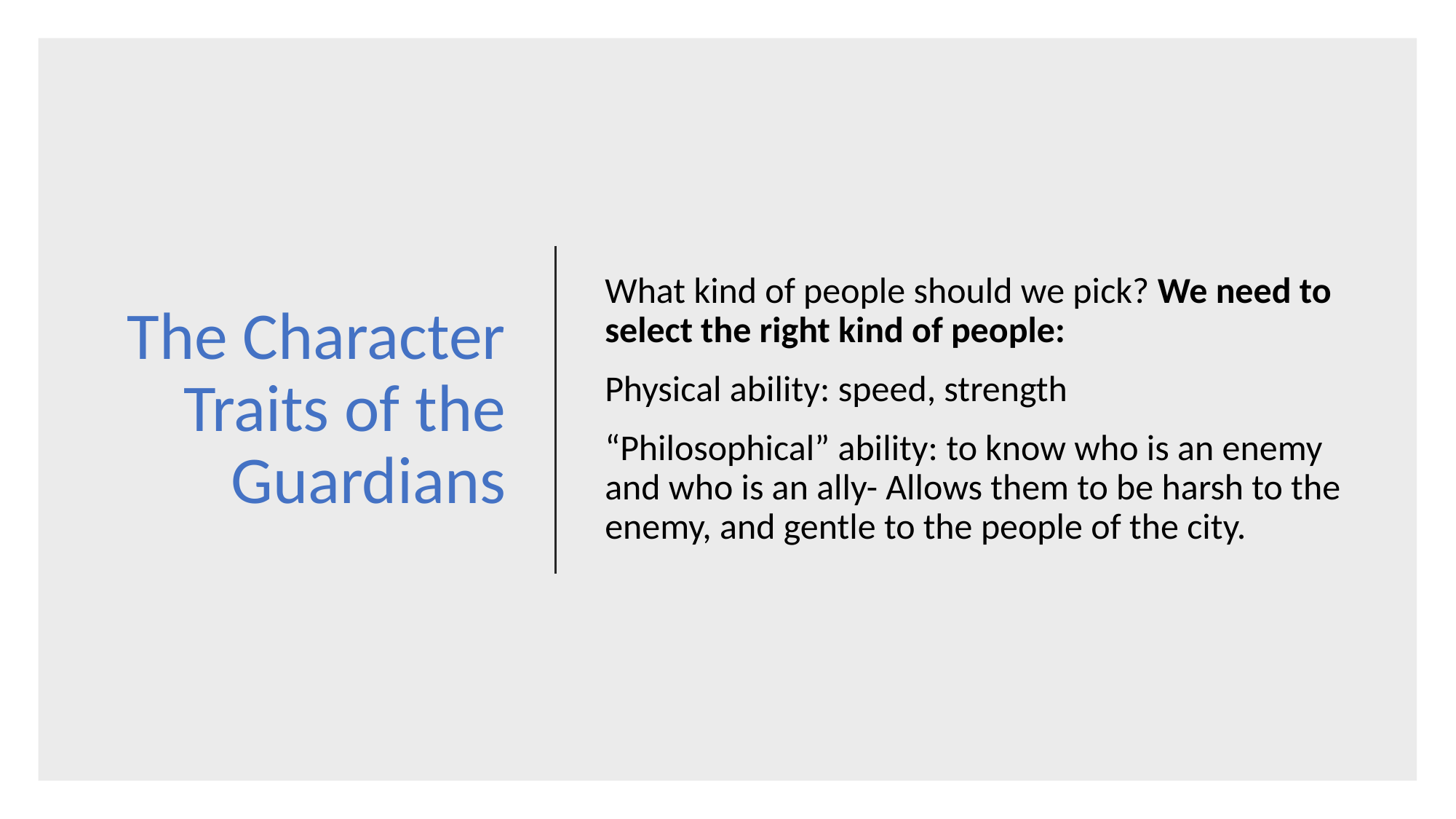

The Character Traits of the Guardians
What kind of people should we pick? We need to select the right kind of people:
Physical ability: speed, strength
“Philosophical” ability: to know who is an enemy and who is an ally- Allows them to be harsh to the enemy, and gentle to the people of the city.